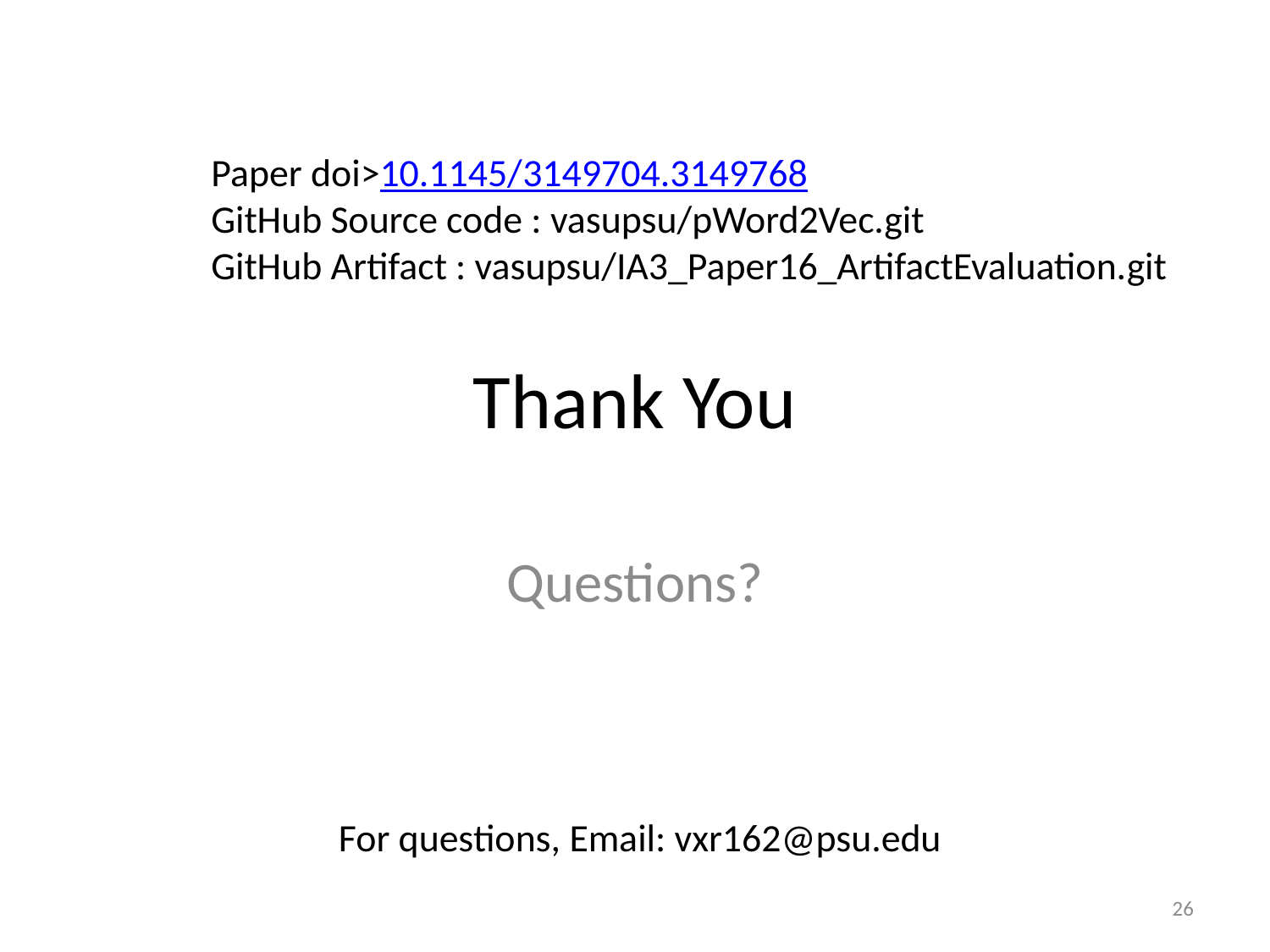

Paper doi>10.1145/3149704.3149768
GitHub Source code : vasupsu/pWord2Vec.git
GitHub Artifact : vasupsu/IA3_Paper16_ArtifactEvaluation.git
# Thank You
Questions?
For questions, Email: vxr162@psu.edu
26